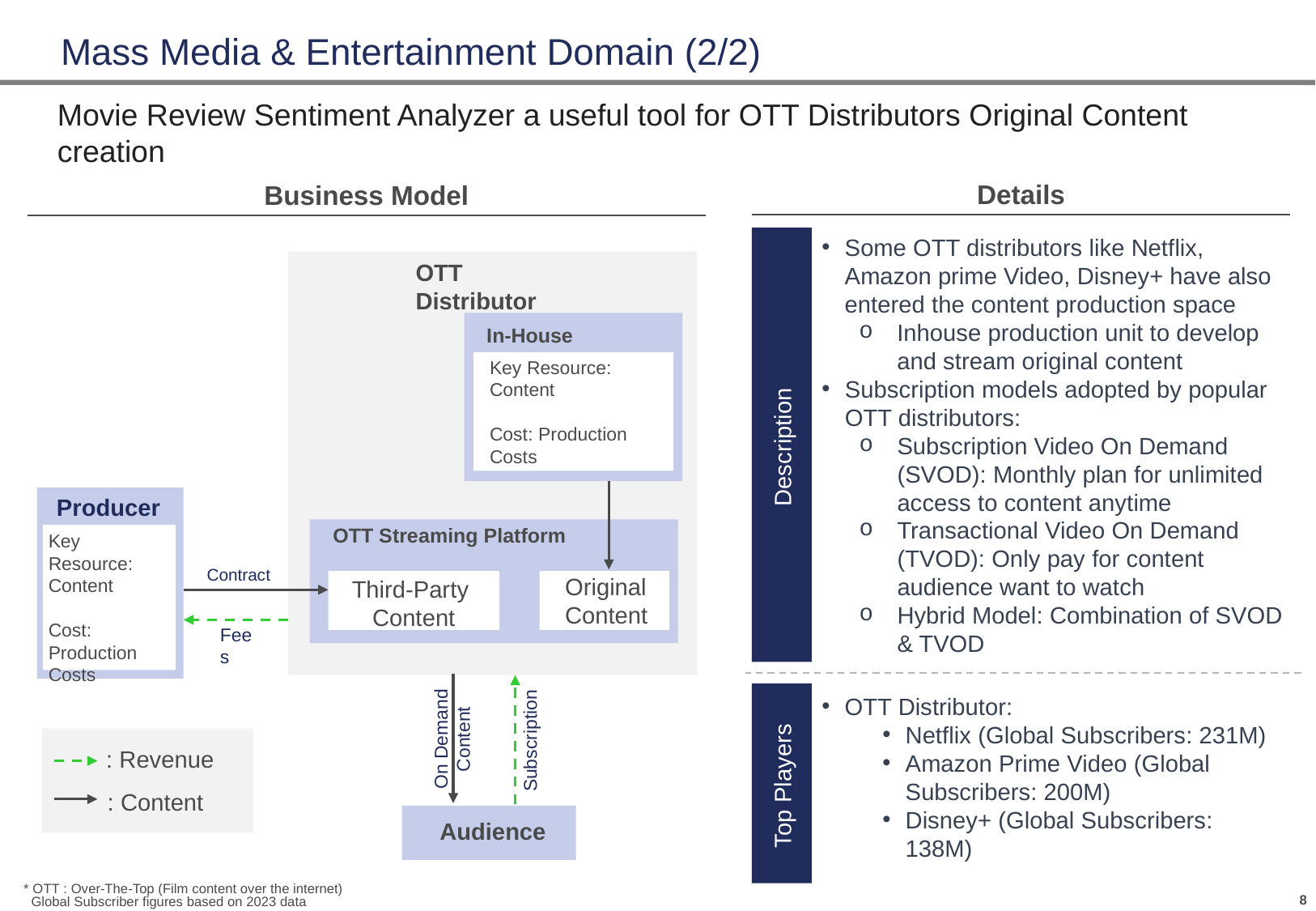

# Mass Media & Entertainment Domain (2/2)
Movie Review Sentiment Analyzer a useful tool for OTT Distributors Original Content creation
Business Model
Details
Description
Some OTT distributors like Netflix, Amazon prime Video, Disney+ have also entered the content production space
Inhouse production unit to develop and stream original content
Subscription models adopted by popular OTT distributors:
Subscription Video On Demand (SVOD): Monthly plan for unlimited access to content anytime
Transactional Video On Demand (TVOD): Only pay for content audience want to watch
Hybrid Model: Combination of SVOD & TVOD

OTT Distributor

In-House Producer
Key Resource: Content

Cost: Production Costs

Producer
OTT Streaming Platform

Key Resource: Content

Cost: Production Costs

Contract
Original Content

Third-Party
Content
Fees
On Demand Content
Subscription

: Revenue
: Content

Audience
Top Players
OTT Distributor:
Netflix (Global Subscribers: 231M)
Amazon Prime Video (Global Subscribers: 200M)
Disney+ (Global Subscribers: 138M)
* OTT : Over-The-Top (Film content over the internet)
  Global Subscriber figures based on 2023 data